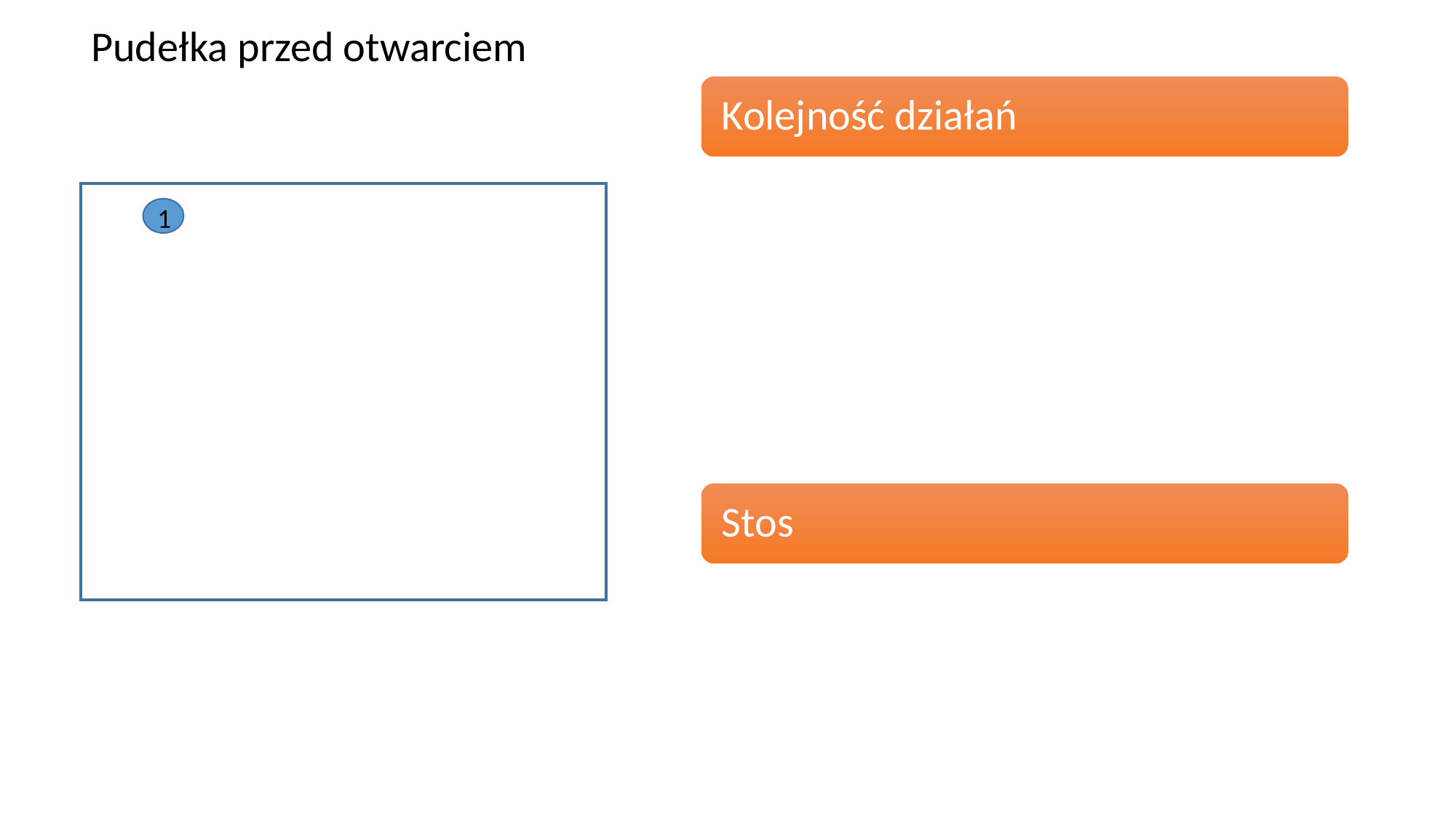

Pudełka przed otwarciem
Kolejność działań

Stos

1